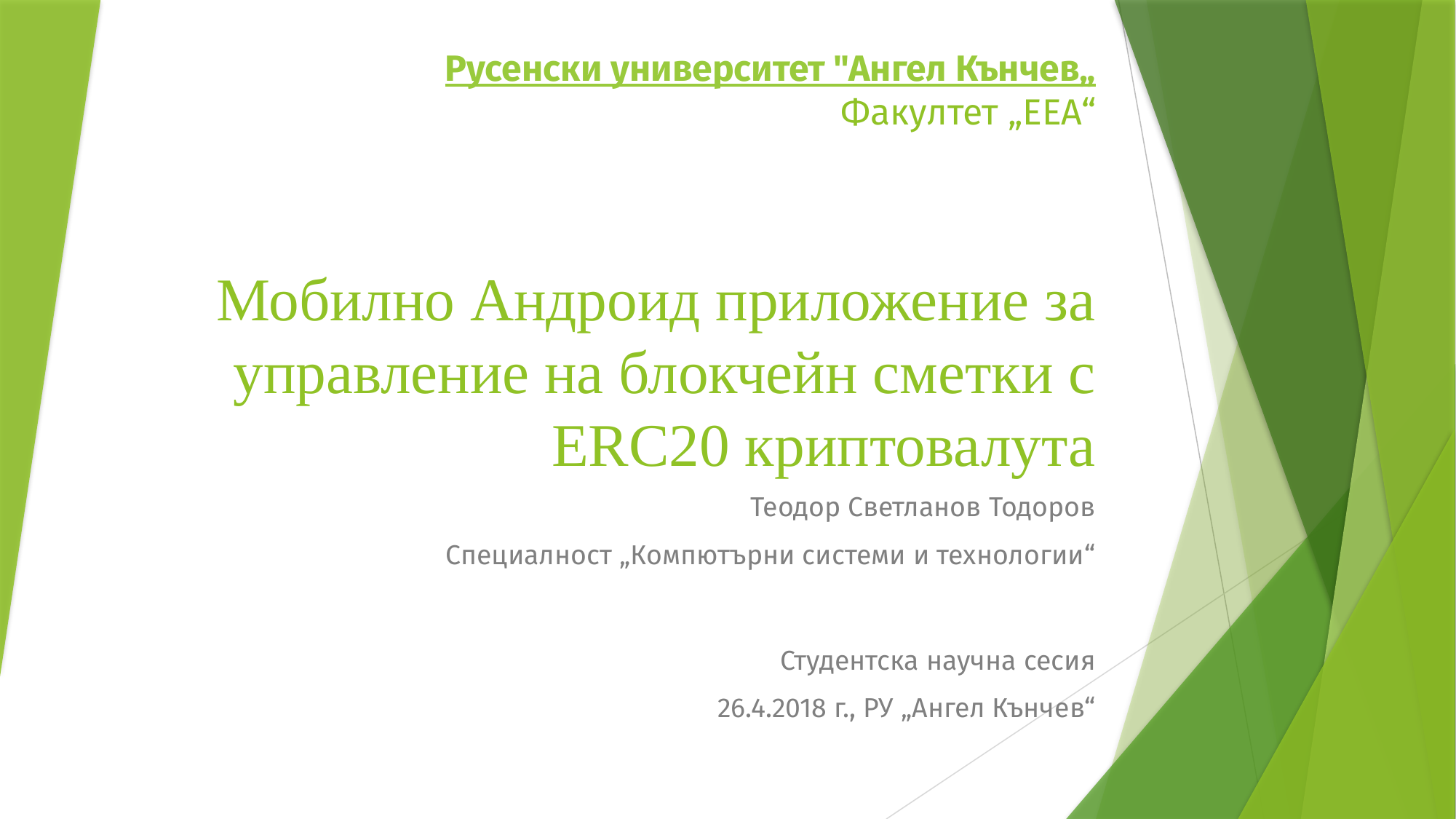

Русенски университет "Ангел Кънчев„
Факултет „ЕЕА“

# Мобилно Андроид приложение за управление на блокчейн сметки с ERC20 криптовалута
Теодор Светланов Тодоров
Специалност „Компютърни системи и технологии“
Студентска научна сесия
26.4.2018 г., РУ „Ангел Кънчев“